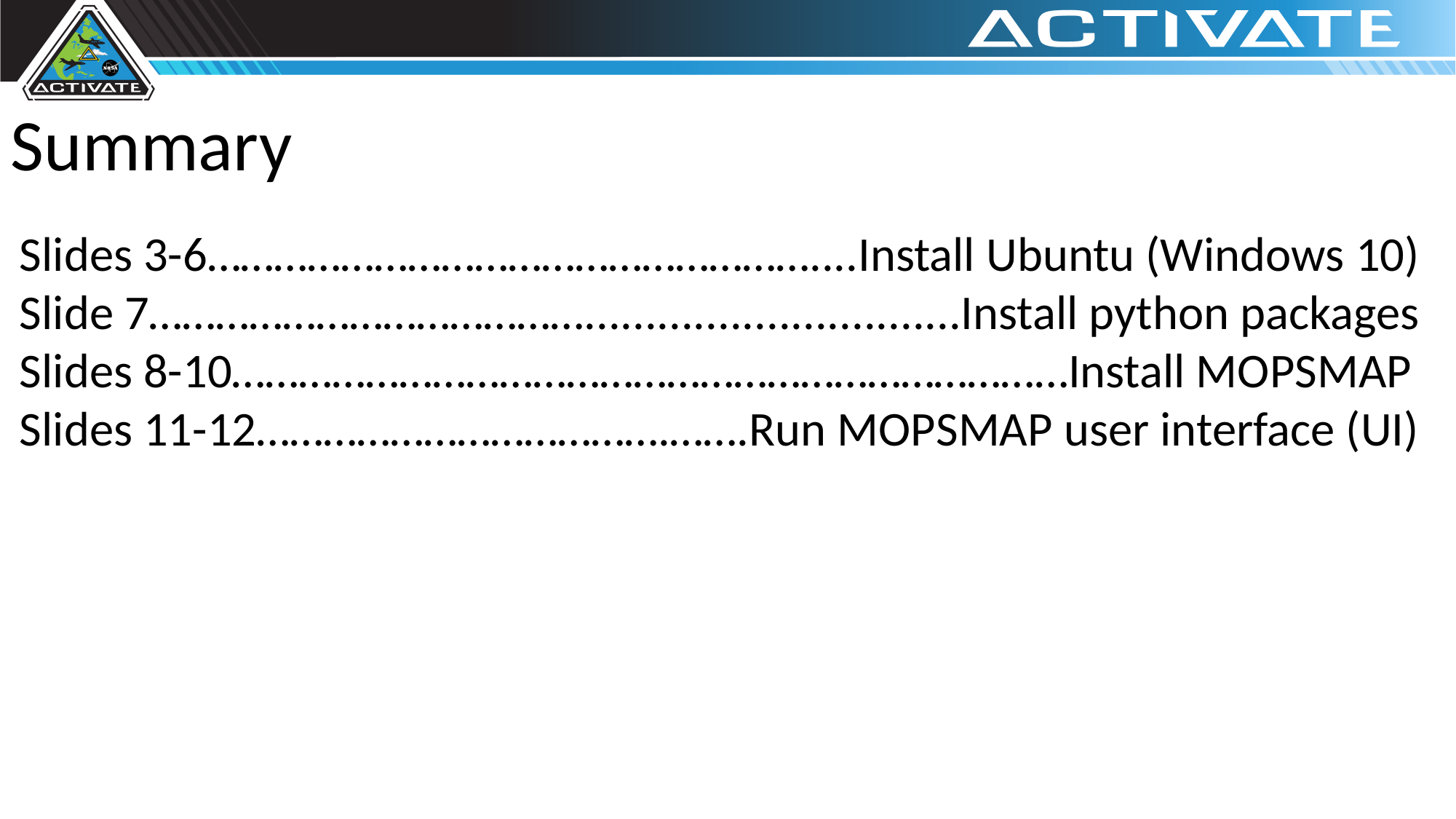

Summary
Slides 3-6………………………………………………....Install Ubuntu (Windows 10)
Slide 7…………………………………...............................Install python packages
Slides 8-10…………………………………………………………………Install MOPSMAP
Slides 11-12……………………………….…….Run MOPSMAP user interface (UI)